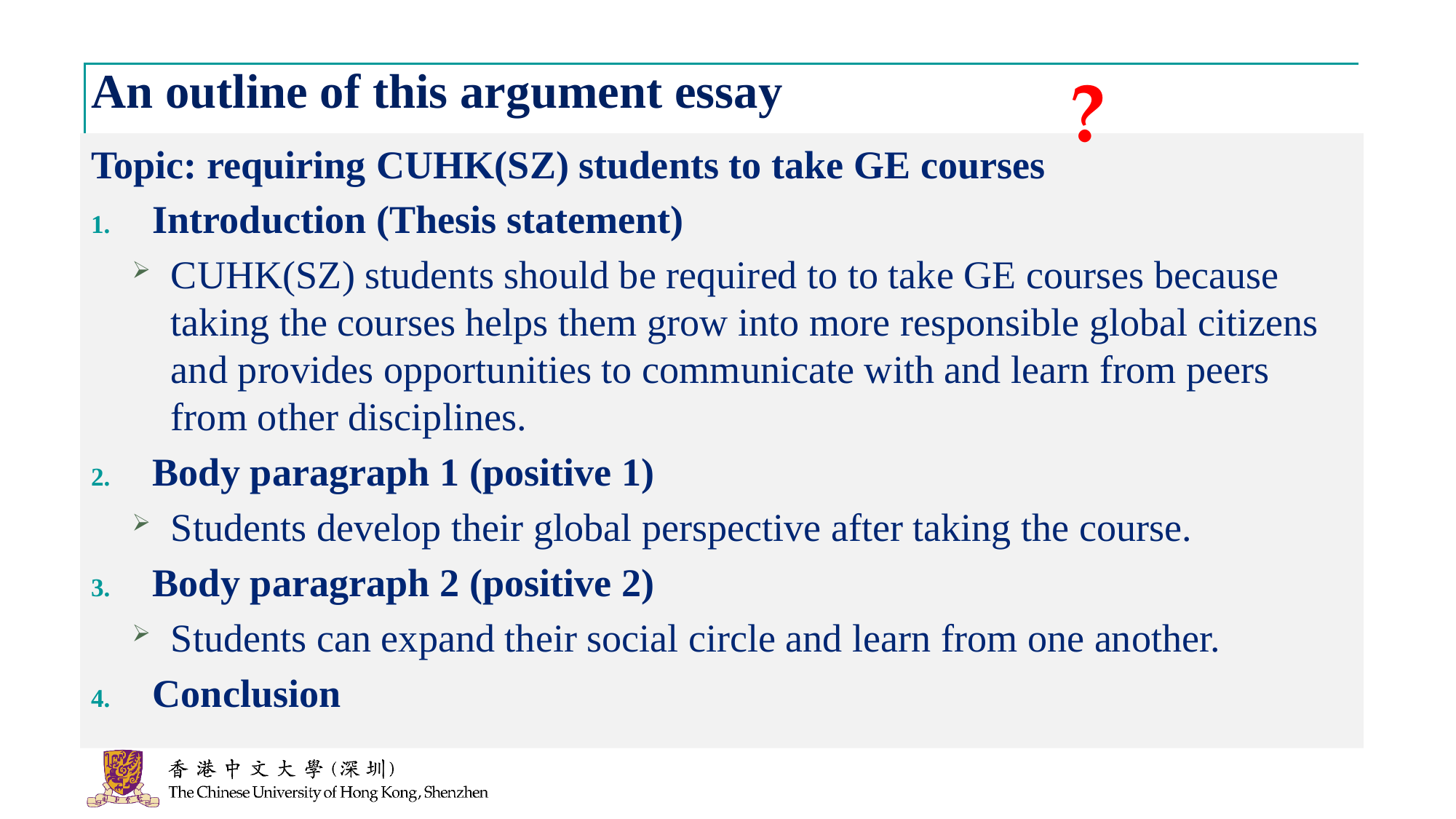

# An outline of this argument essay
?
Topic: requiring CUHK(SZ) students to take GE courses
Introduction (Thesis statement)
CUHK(SZ) students should be required to to take GE courses because taking the courses helps them grow into more responsible global citizens and provides opportunities to communicate with and learn from peers from other disciplines.
Body paragraph 1 (positive 1)
Students develop their global perspective after taking the course.
Body paragraph 2 (positive 2)
Students can expand their social circle and learn from one another.
Conclusion